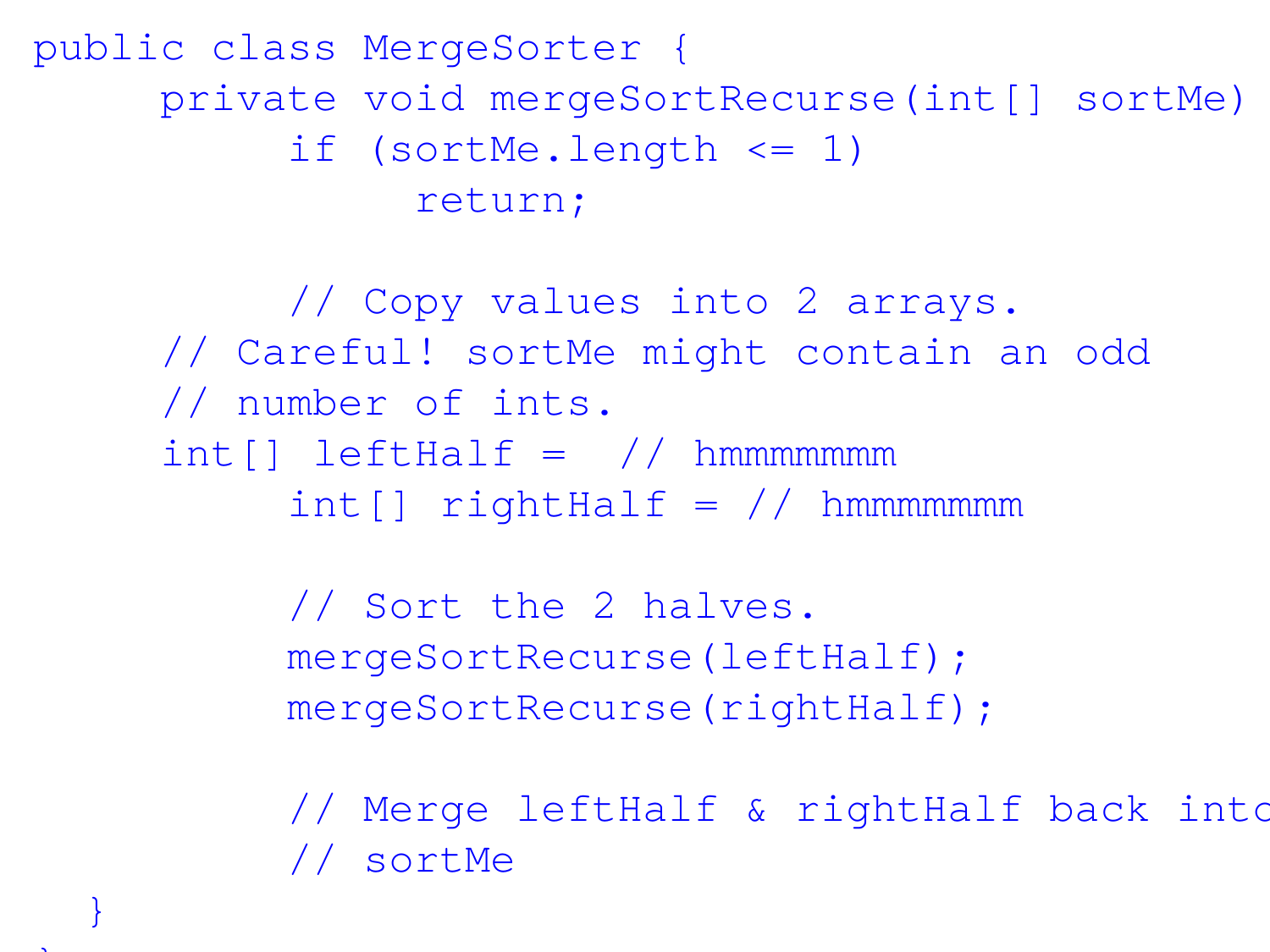

public class MergeSorter {
	private void mergeSortRecurse(int[] sortMe) {
		if (sortMe.length <= 1)
			return;

		// Copy values into 2 arrays.
     // Careful! sortMe might contain an odd
     // number of ints.
     int[] leftHalf =  // hmmmmmmm
		int[] rightHalf = // hmmmmmmm

		// Sort the 2 halves.
		mergeSortRecurse(leftHalf);
		mergeSortRecurse(rightHalf);

		// Merge leftHalf & rightHalf	back into
		// sortMe
  }
}